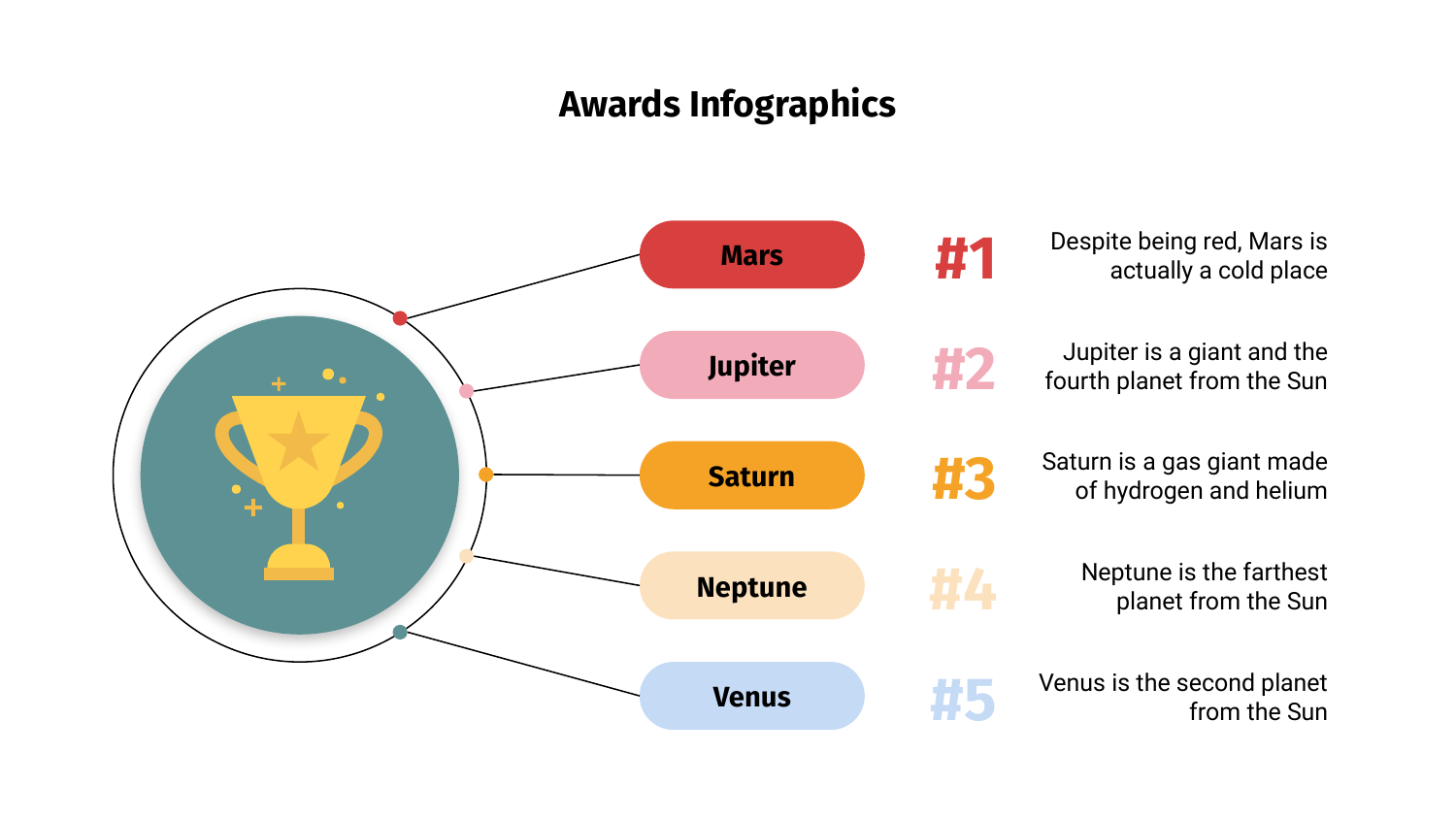

# Awards Infographics
#1
Despite being red, Mars is actually a cold place
Mars

#2
Jupiter is a giant and the fourth planet from the Sun
Jupiter

#3
Saturn is a gas giant made of hydrogen and helium
Saturn

Neptune is the farthest planet from the Sun
#4

Neptune

Venus is the second planet from the Sun
#5
Venus